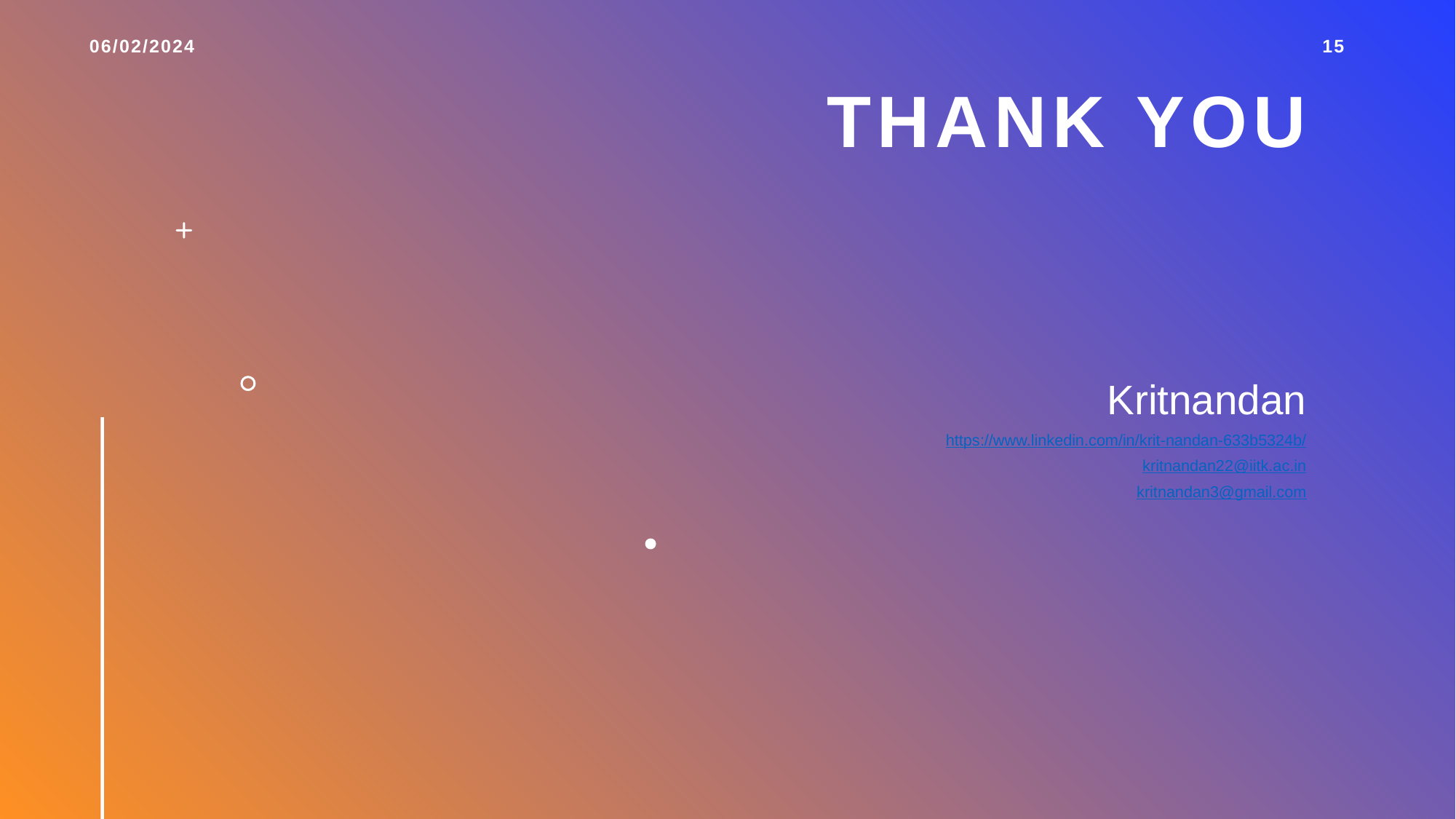

06/02/2024
15
# Thank you
Kritnandan
https://www.linkedin.com/in/krit-nandan-633b5324b/
kritnandan22@iitk.ac.in
kritnandan3@gmail.com